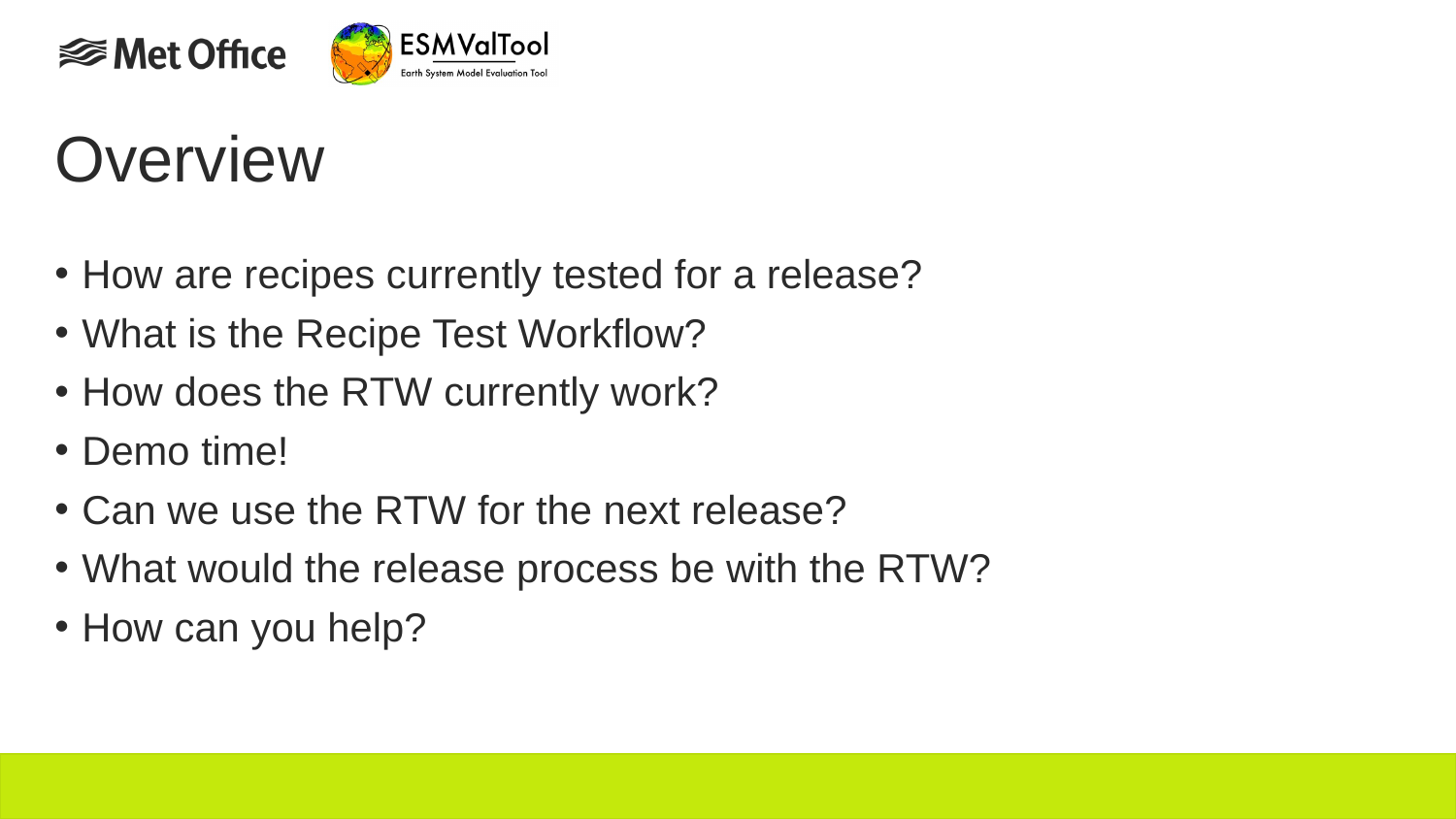

# Overview
How are recipes currently tested for a release?
What is the Recipe Test Workflow?
How does the RTW currently work?
Demo time!
Can we use the RTW for the next release?
What would the release process be with the RTW?
How can you help?